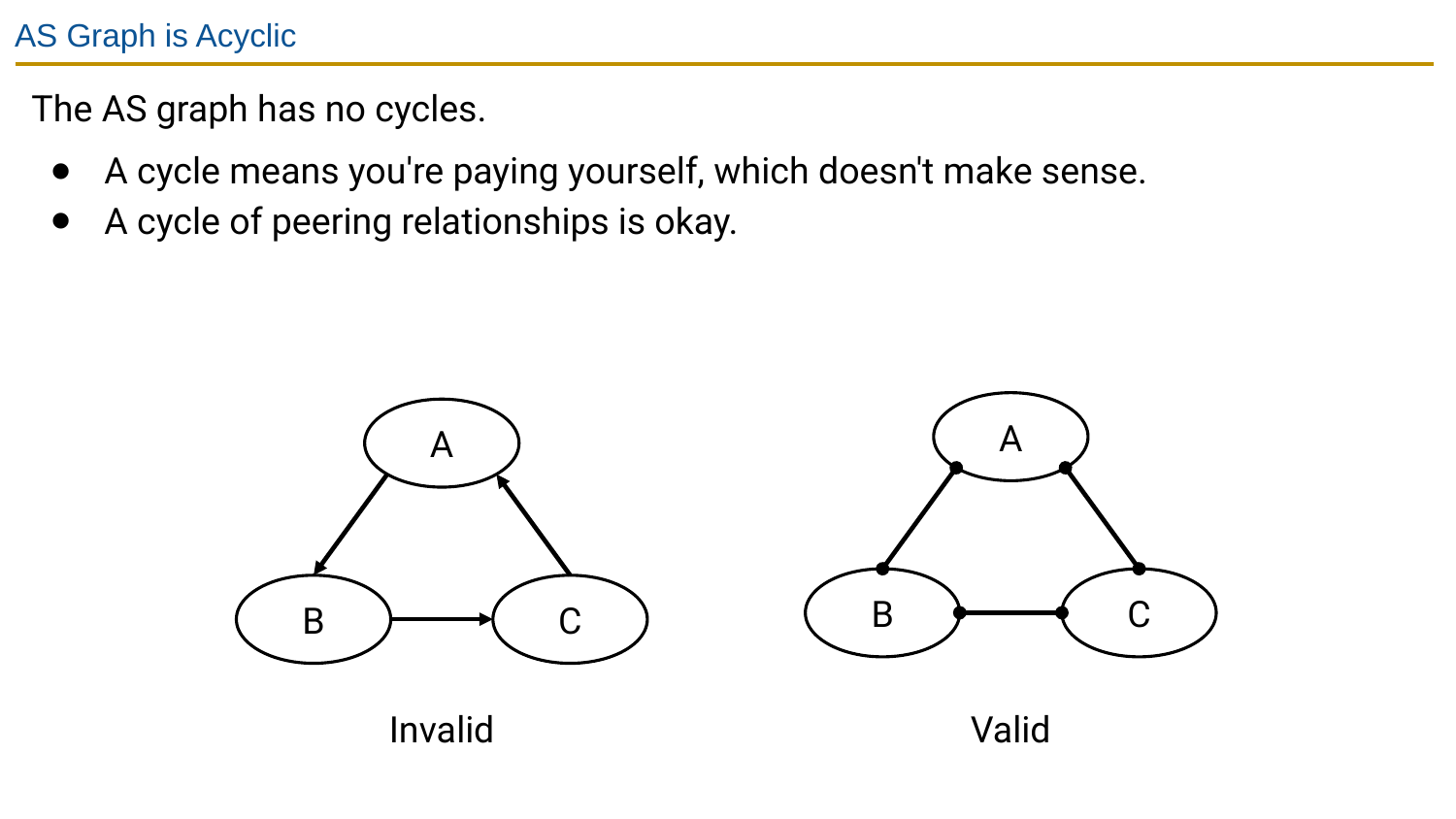

# AS Graph is Acyclic
The AS graph has no cycles.
A cycle means you're paying yourself, which doesn't make sense.
A cycle of peering relationships is okay.
A
A
B
C
B
C
Invalid
Valid